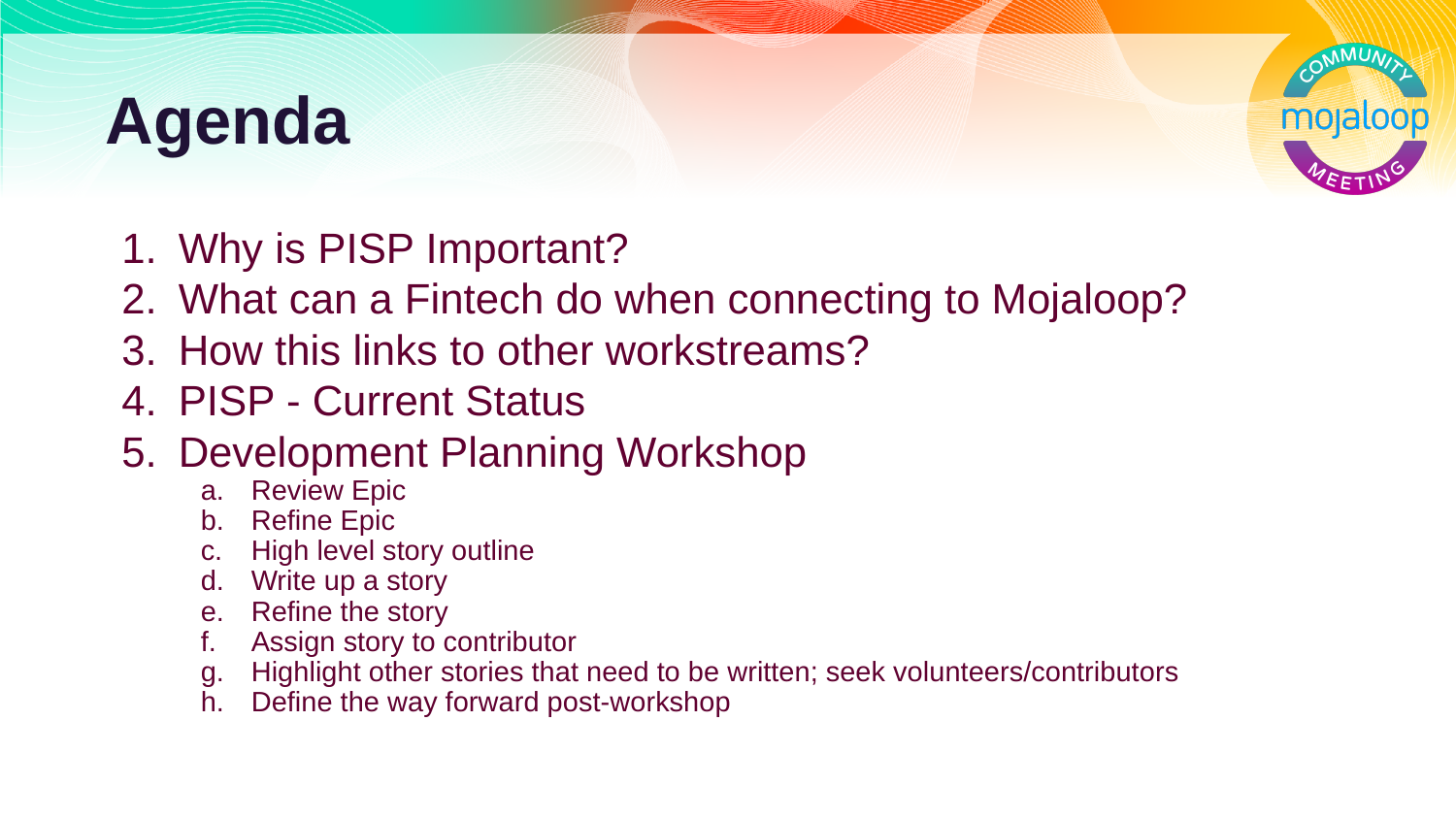

# Agenda
Why is PISP Important?
What can a Fintech do when connecting to Mojaloop?
How this links to other workstreams?
PISP - Current Status
Development Planning Workshop
Review Epic
Refine Epic
High level story outline
Write up a story
Refine the story
Assign story to contributor
Highlight other stories that need to be written; seek volunteers/contributors
Define the way forward post-workshop